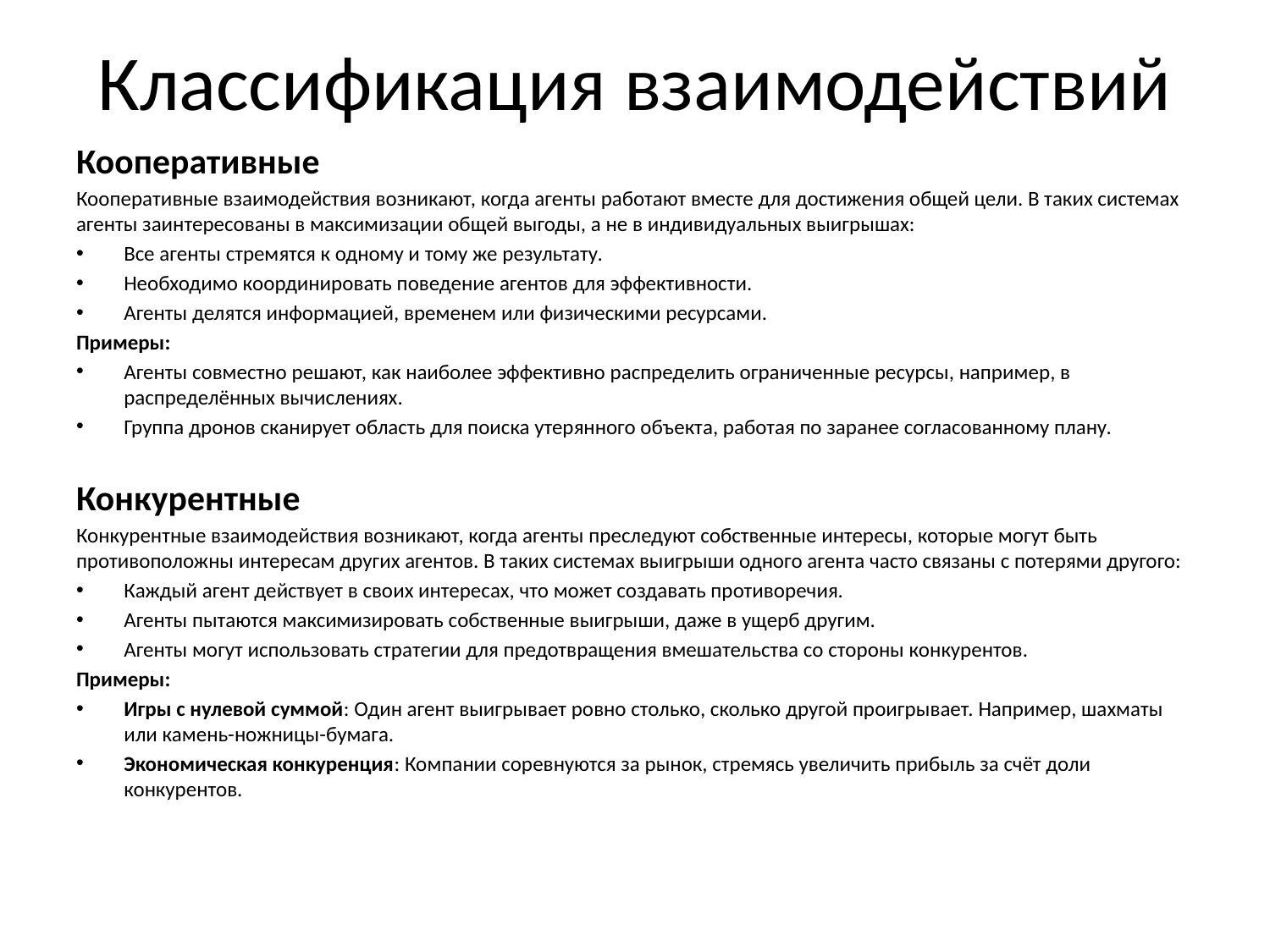

# Классификация взаимодействий
Кооперативные
Кооперативные взаимодействия возникают, когда агенты работают вместе для достижения общей цели. В таких системах агенты заинтересованы в максимизации общей выгоды, а не в индивидуальных выигрышах:
Все агенты стремятся к одному и тому же результату.
Необходимо координировать поведение агентов для эффективности.
Агенты делятся информацией, временем или физическими ресурсами.
Примеры:
Агенты совместно решают, как наиболее эффективно распределить ограниченные ресурсы, например, в распределённых вычислениях.
Группа дронов сканирует область для поиска утерянного объекта, работая по заранее согласованному плану.

Конкурентные
Конкурентные взаимодействия возникают, когда агенты преследуют собственные интересы, которые могут быть противоположны интересам других агентов. В таких системах выигрыши одного агента часто связаны с потерями другого:
Каждый агент действует в своих интересах, что может создавать противоречия.
Агенты пытаются максимизировать собственные выигрыши, даже в ущерб другим.
Агенты могут использовать стратегии для предотвращения вмешательства со стороны конкурентов.
Примеры:
Игры с нулевой суммой: Один агент выигрывает ровно столько, сколько другой проигрывает. Например, шахматы или камень-ножницы-бумага.
Экономическая конкуренция: Компании соревнуются за рынок, стремясь увеличить прибыль за счёт доли конкурентов.